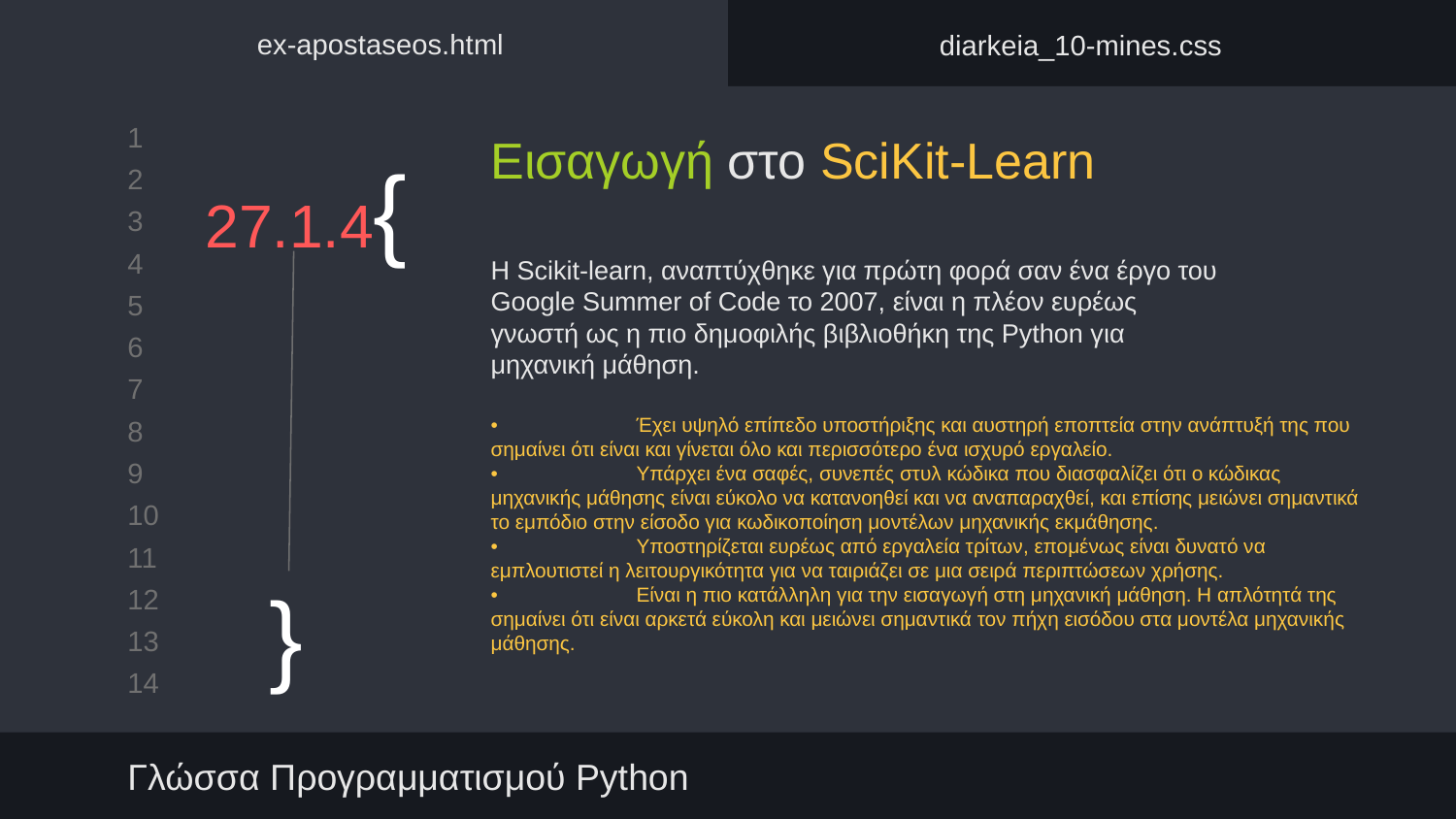

ex-apostaseos.html
diarkeia_10-mines.css
Εισαγωγή στο SciKit-Learn
# 27.1.4{
Η Scikit-learn, αναπτύχθηκε για πρώτη φορά σαν ένα έργο του Google Summer of Code το 2007, είναι η πλέον ευρέως γνωστή ως η πιο δημοφιλής βιβλιοθήκη της Python για μηχανική μάθηση.
•	Έχει υψηλό επίπεδο υποστήριξης και αυστηρή εποπτεία στην ανάπτυξή της που σημαίνει ότι είναι και γίνεται όλο και περισσότερο ένα ισχυρό εργαλείο.
•	Υπάρχει ένα σαφές, συνεπές στυλ κώδικα που διασφαλίζει ότι ο κώδικας μηχανικής μάθησης είναι εύκολο να κατανοηθεί και να αναπαραχθεί, και επίσης μειώνει σημαντικά το εμπόδιο στην είσοδο για κωδικοποίηση μοντέλων μηχανικής εκμάθησης.
•	Υποστηρίζεται ευρέως από εργαλεία τρίτων, επομένως είναι δυνατό να εμπλουτιστεί η λειτουργικότητα για να ταιριάζει σε μια σειρά περιπτώσεων χρήσης.
•	Είναι η πιο κατάλληλη για την εισαγωγή στη μηχανική μάθηση. Η απλότητά της σημαίνει ότι είναι αρκετά εύκολη και μειώνει σημαντικά τον πήχη εισόδου στα μοντέλα μηχανικής μάθησης.
}
Γλώσσα Προγραμματισμού Python